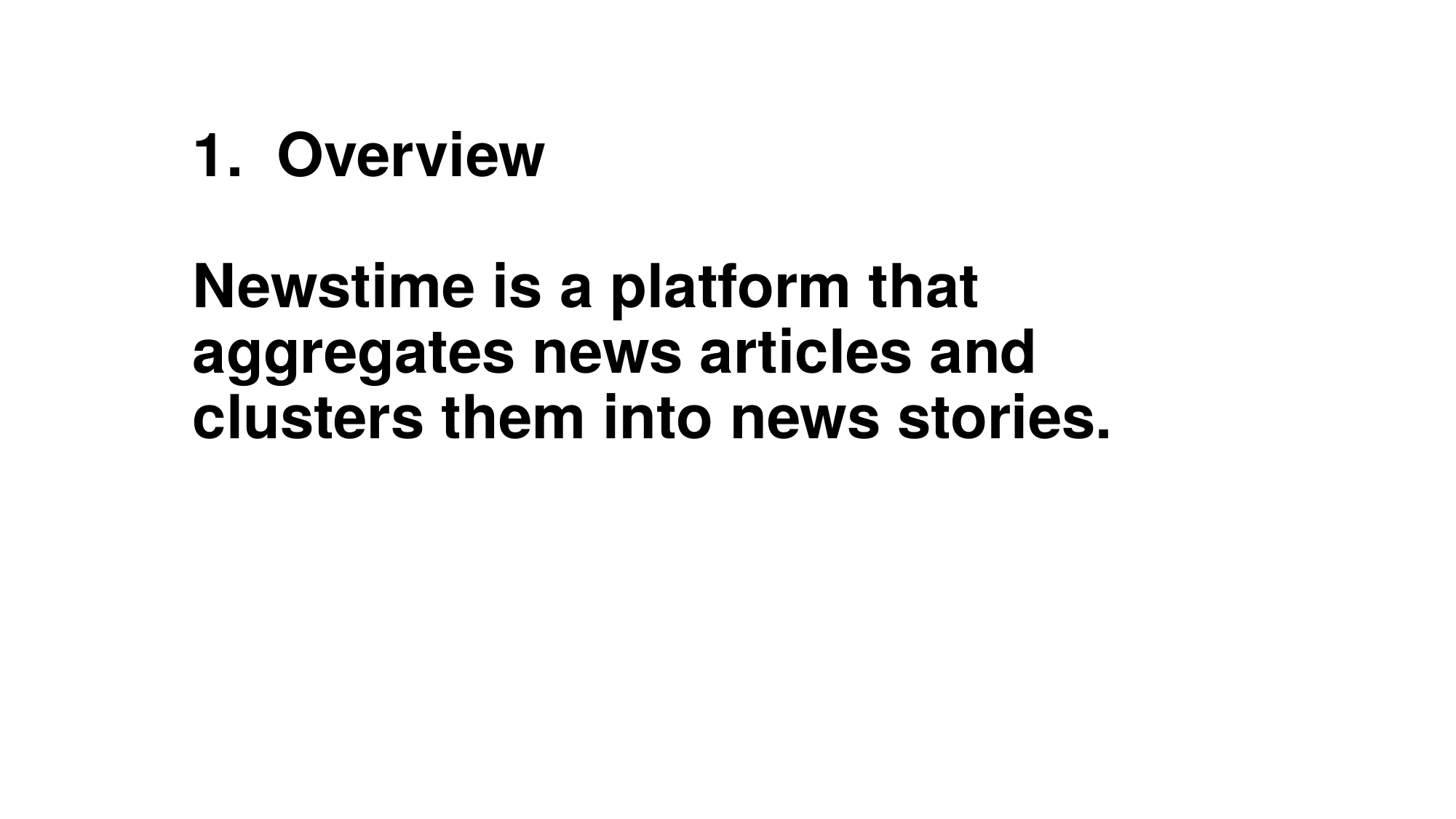

1.  Overview

Newstime is a platform that aggregates news articles and clusters them into news stories.
.
.